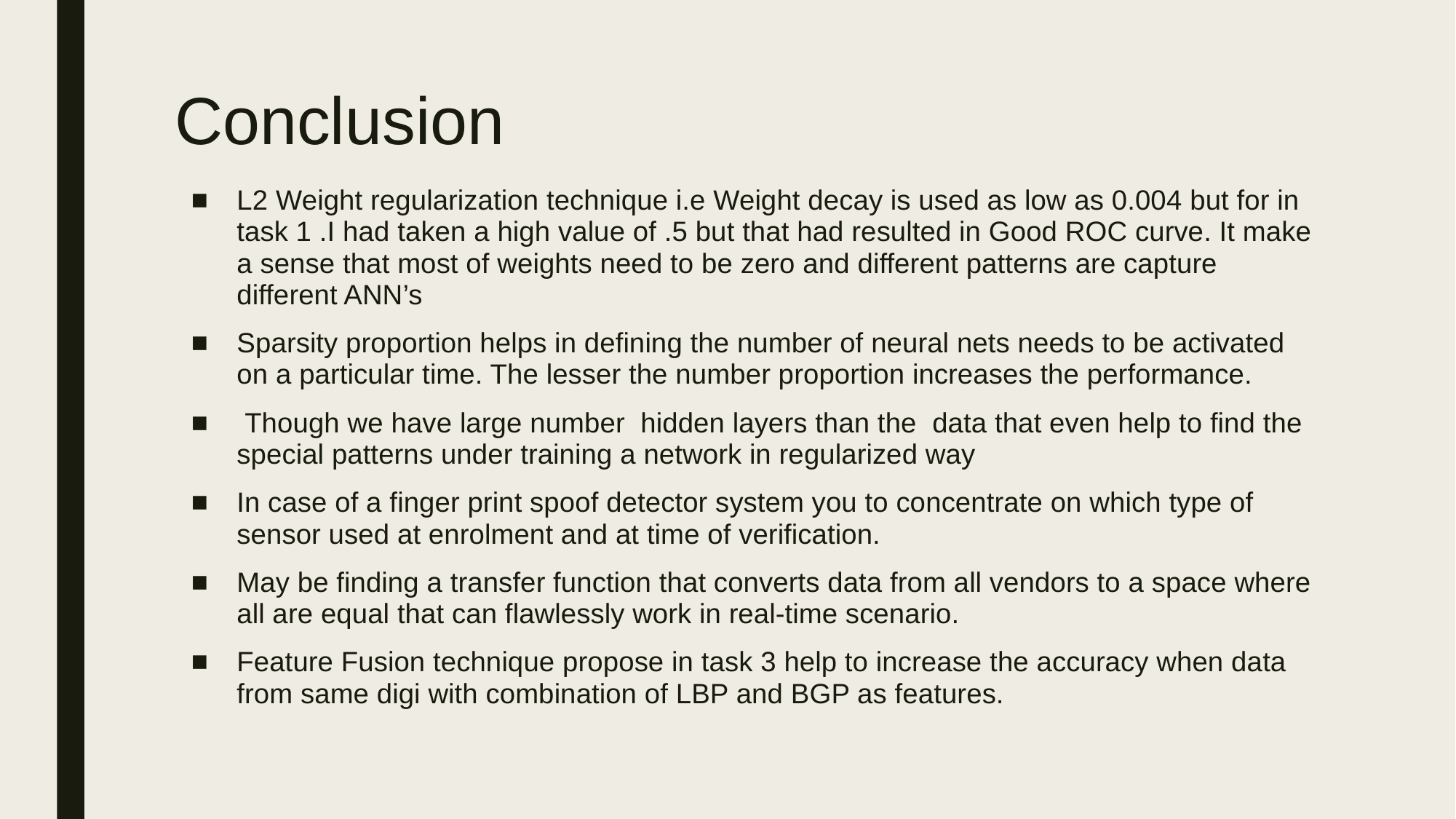

# Conclusion
L2 Weight regularization technique i.e Weight decay is used as low as 0.004 but for in task 1 .I had taken a high value of .5 but that had resulted in Good ROC curve. It make a sense that most of weights need to be zero and different patterns are capture different ANN’s
Sparsity proportion helps in defining the number of neural nets needs to be activated on a particular time. The lesser the number proportion increases the performance.
 Though we have large number  hidden layers than the  data that even help to find the special patterns under training a network in regularized way
In case of a finger print spoof detector system you to concentrate on which type of sensor used at enrolment and at time of verification.
May be finding a transfer function that converts data from all vendors to a space where all are equal that can flawlessly work in real-time scenario.
Feature Fusion technique propose in task 3 help to increase the accuracy when data from same digi with combination of LBP and BGP as features.